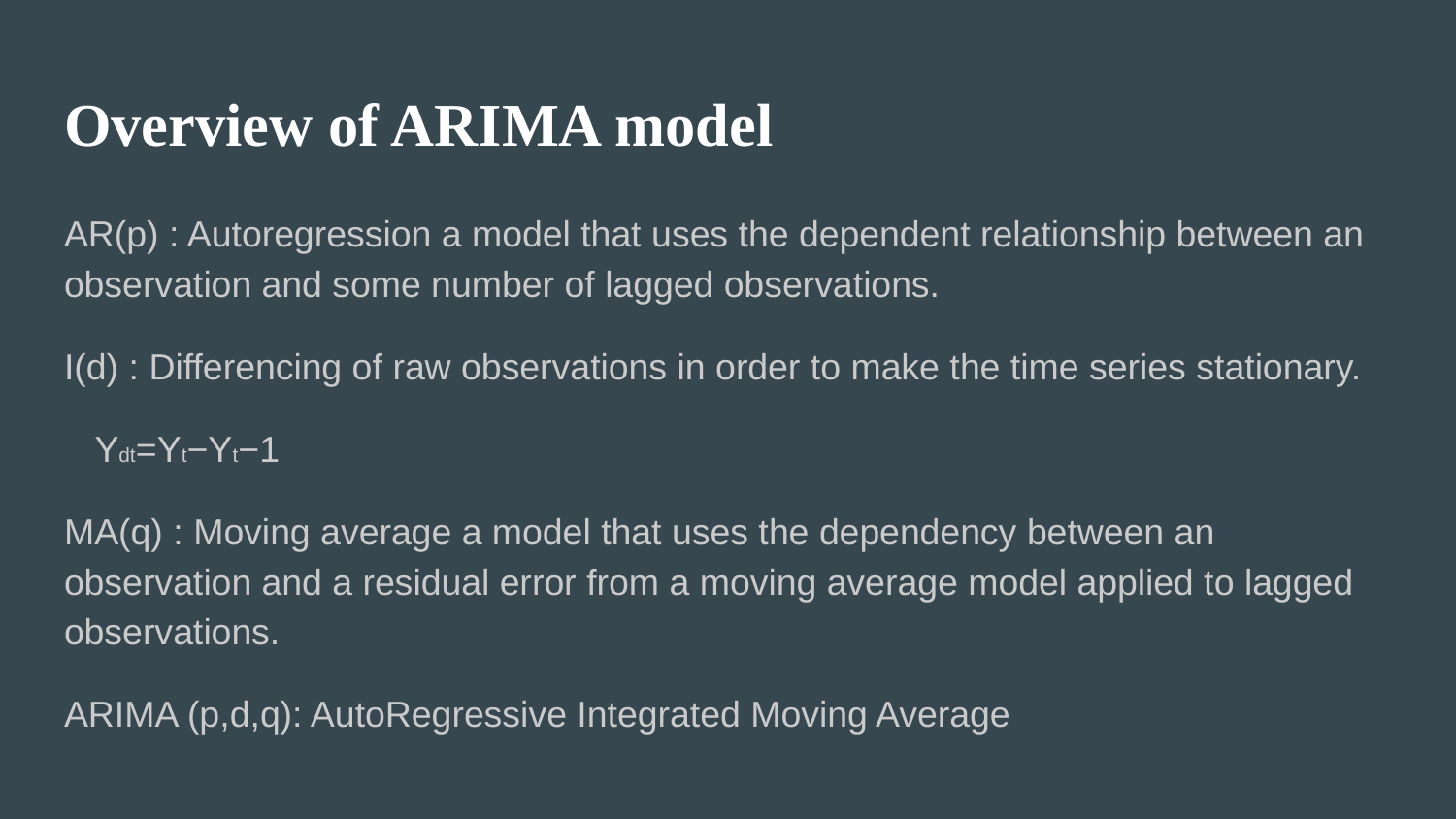

# Overview of ARIMA model
AR(p) : Autoregression a model that uses the dependent relationship between an observation and some number of lagged observations.
I(d) : Differencing of raw observations in order to make the time series stationary.
   Ydt=Yt−Yt−1
MA(q) : Moving average a model that uses the dependency between an observation and a residual error from a moving average model applied to lagged observations.
ARIMA (p,d,q): AutoRegressive Integrated Moving Average